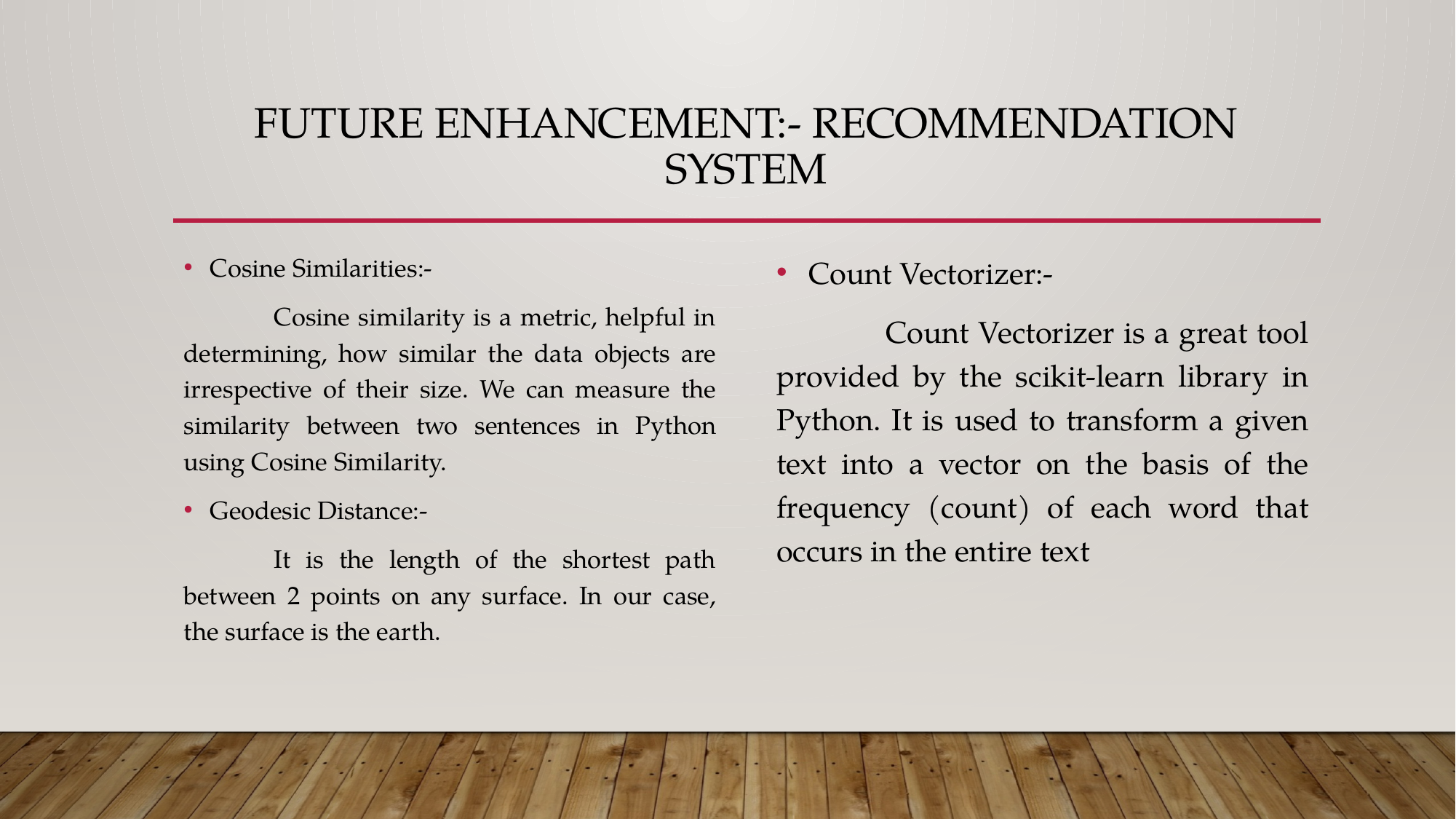

# Future Enhancement:- Recommendation System
Cosine Similarities:-
	Cosine similarity is a metric, helpful in determining, how similar the data objects are irrespective of their size. We can measure the similarity between two sentences in Python using Cosine Similarity.
Geodesic Distance:-
	It is the length of the shortest path between 2 points on any surface. In our case, the surface is the earth.
Count Vectorizer:-
	Count Vectorizer is a great tool provided by the scikit-learn library in Python. It is used to transform a given text into a vector on the basis of the frequency (count) of each word that occurs in the entire text